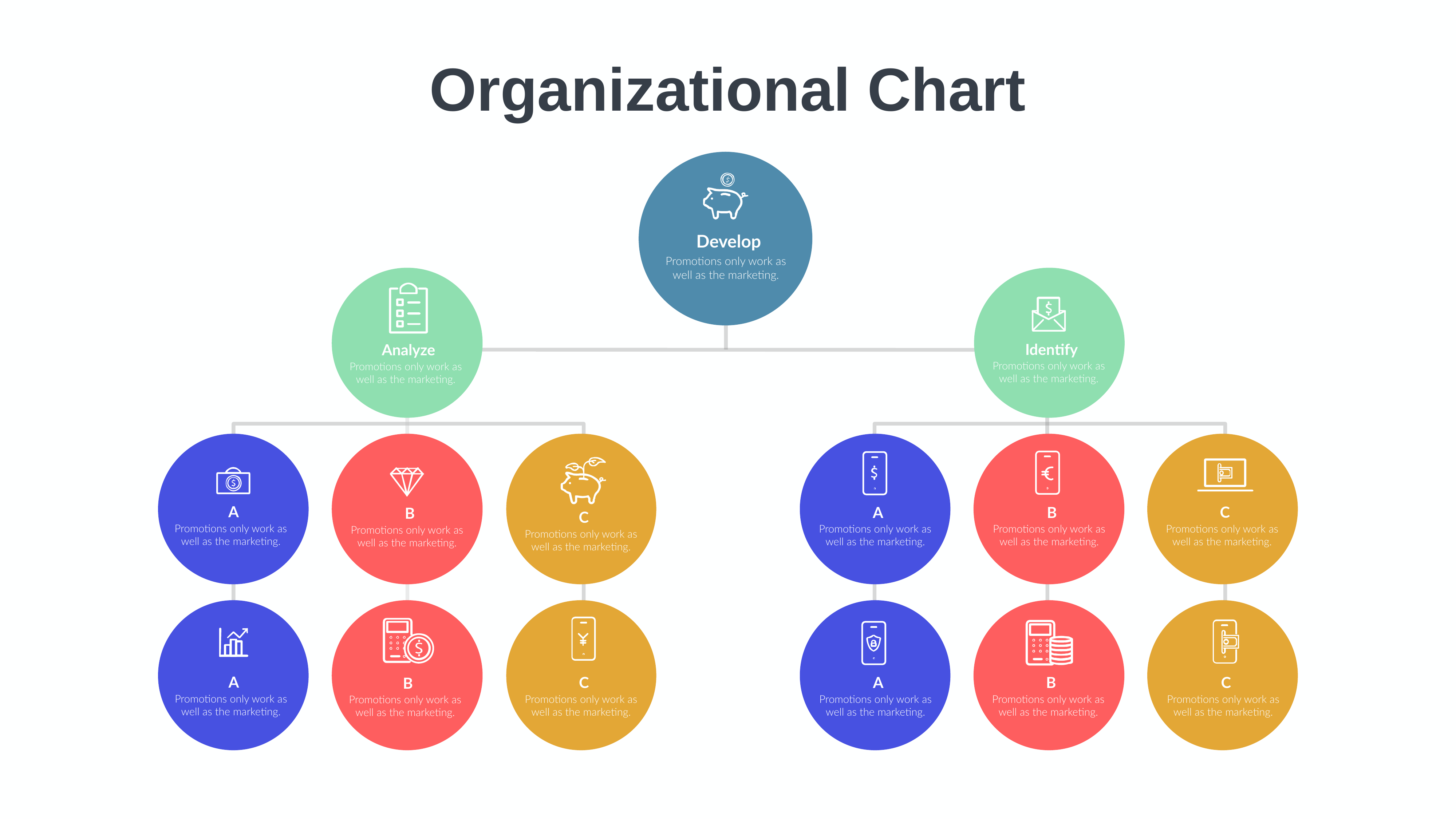

Organizational Chart

Develop
Promotions only work as well as the marketing.

Identify
Promotions only work as well as the marketing.
Analyze
Promotions only work as well as the marketing.

A
Promotions only work as well as the marketing.
C
Promotions only work as well as the marketing.
A
Promotions only work as well as the marketing.
B
Promotions only work as well as the marketing.
B
Promotions only work as well as the marketing.
C
Promotions only work as well as the marketing.

A
Promotions only work as well as the marketing.
C
Promotions only work as well as the marketing.
C
Promotions only work as well as the marketing.
B
Promotions only work as well as the marketing.
A
Promotions only work as well as the marketing.
B
Promotions only work as well as the marketing.